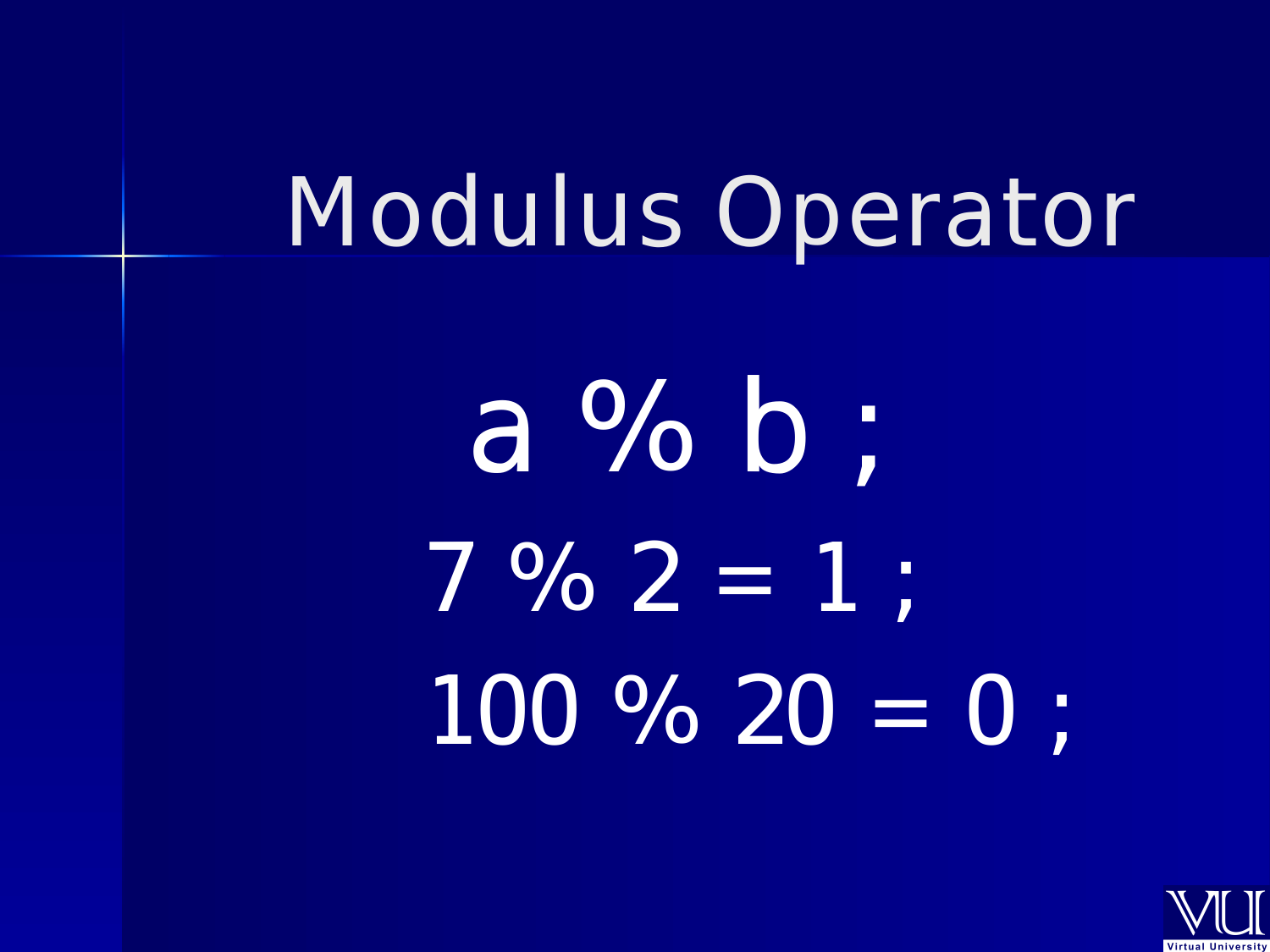

# Modulus Operator
a % b ;
7 % 2 = 1 ;
100 % 20 = 0 ;